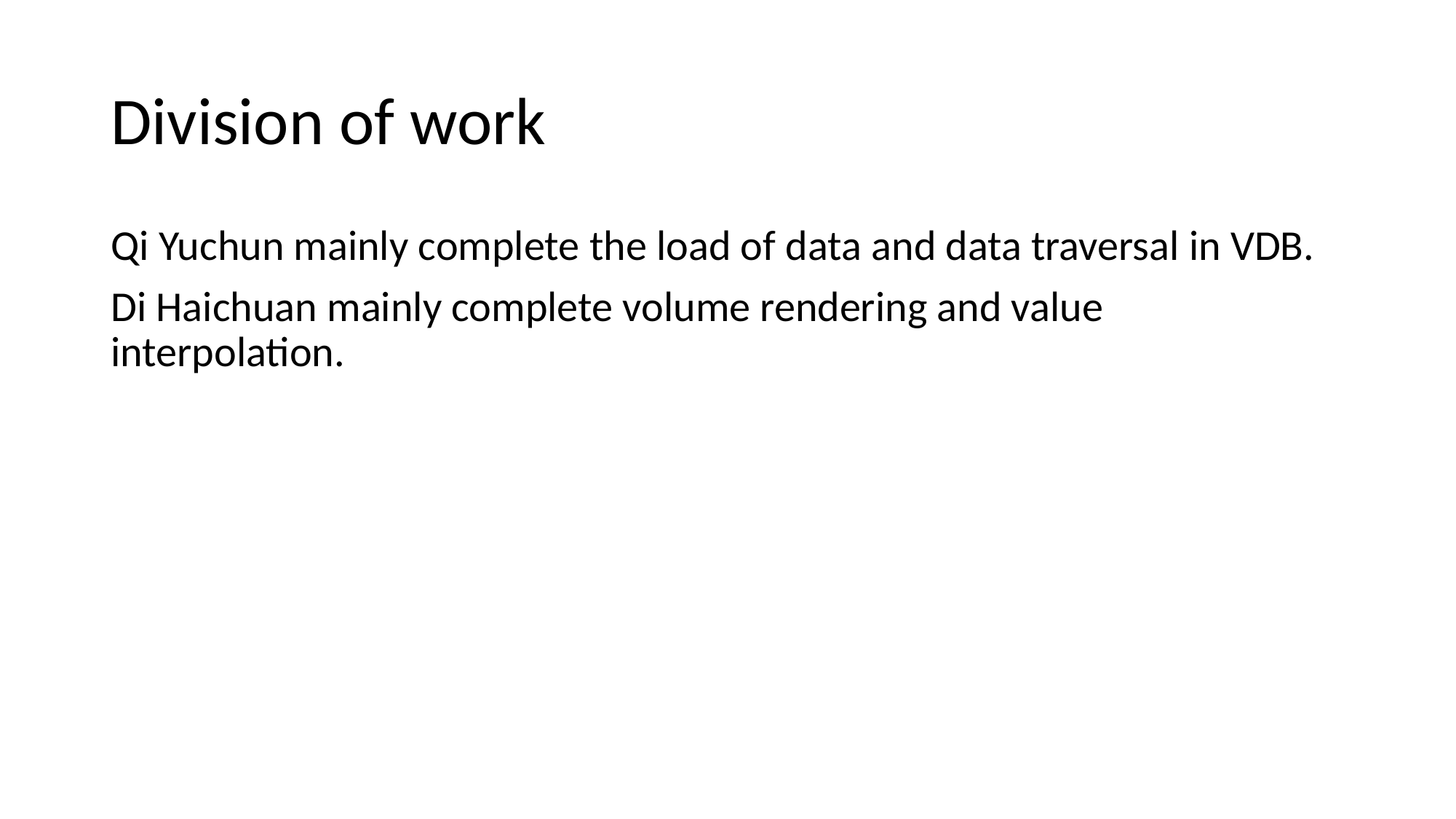

# Division of work
Qi Yuchun mainly complete the load of data and data traversal in VDB.
Di Haichuan mainly complete volume rendering and value interpolation.